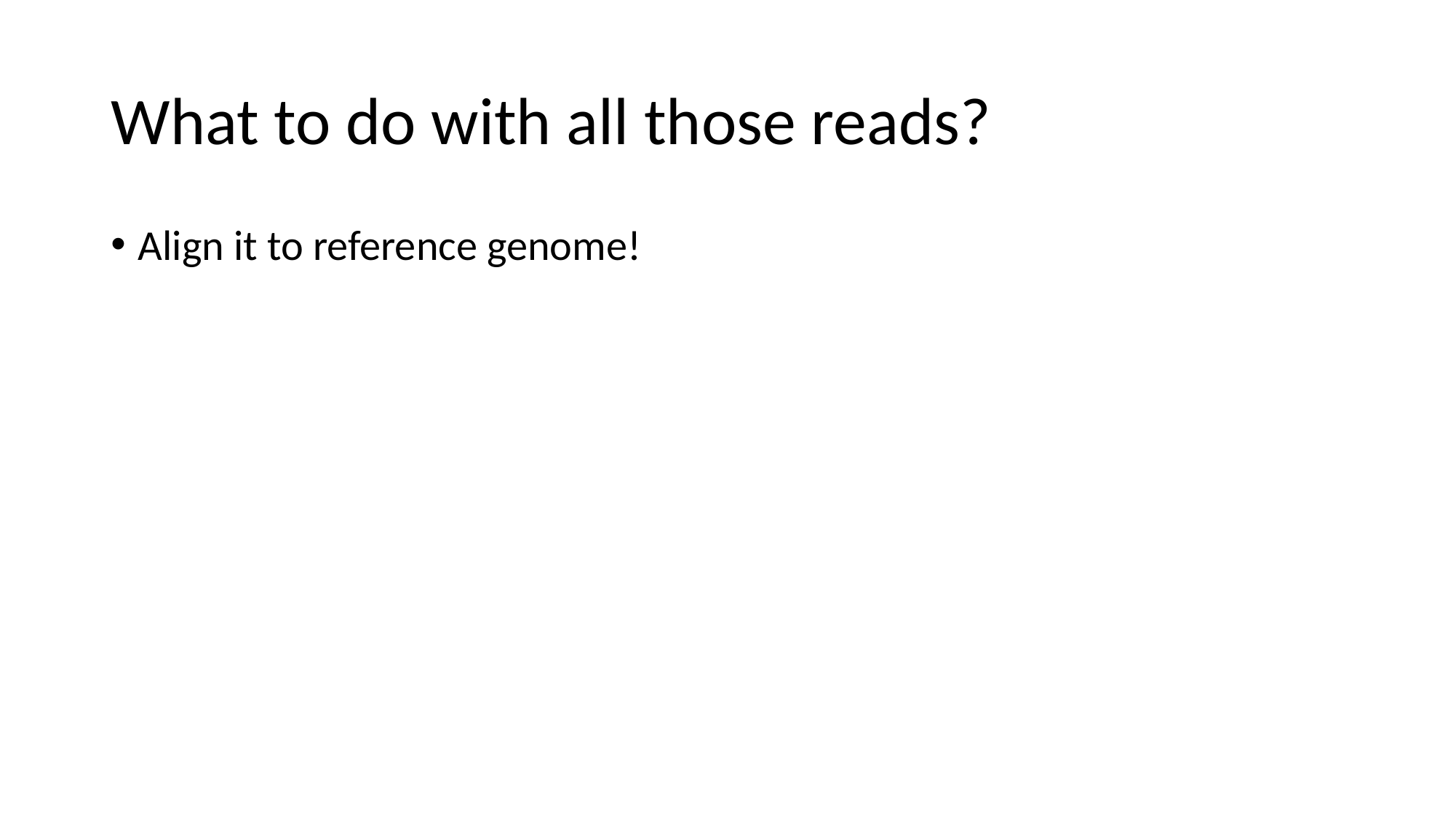

# What to do with all those reads?
Align it to reference genome!